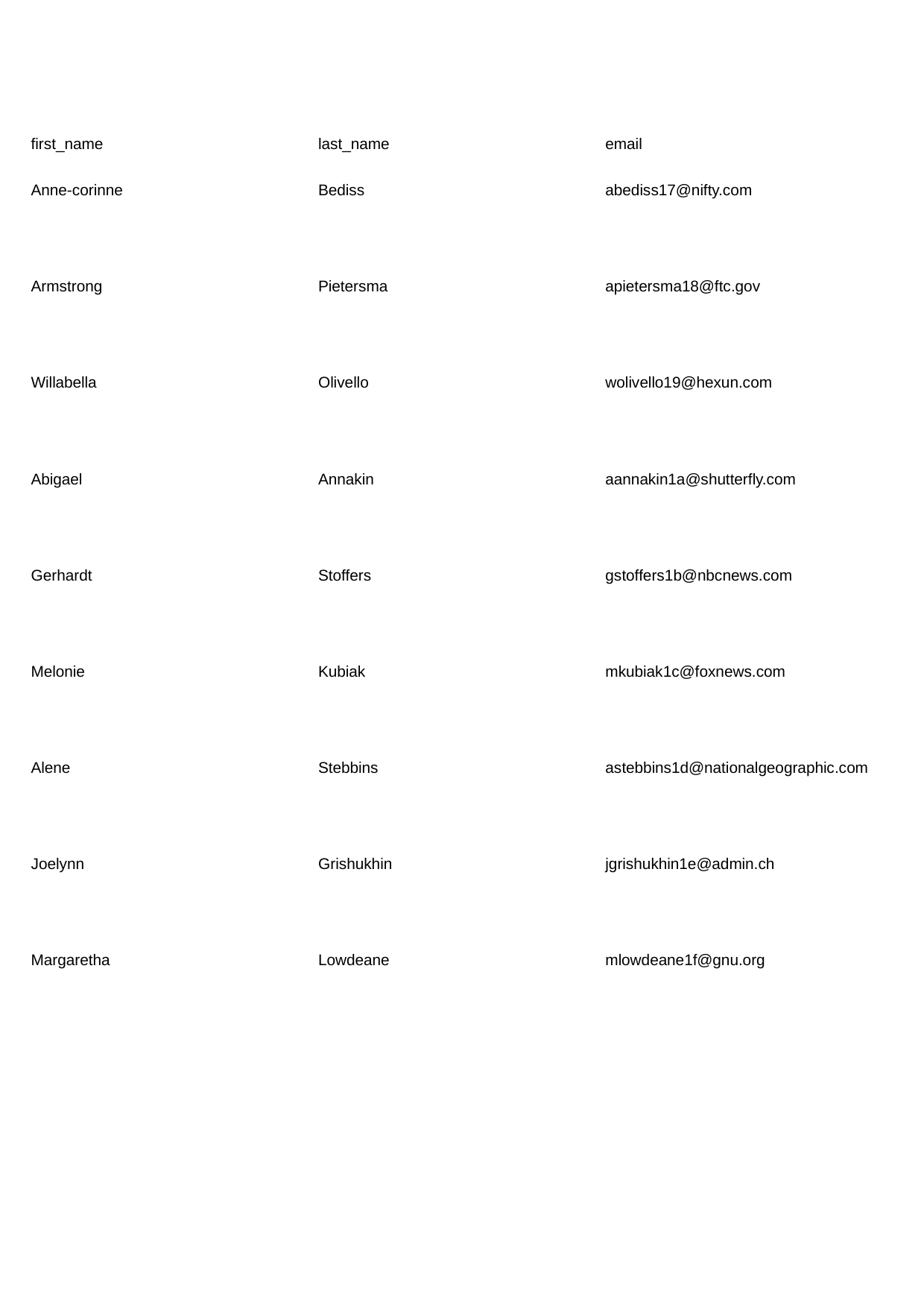

first_name
last_name
email
Anne-corinne
Bediss
abediss17@nifty.com
Armstrong
Pietersma
apietersma18@ftc.gov
Willabella
Olivello
wolivello19@hexun.com
Abigael
Annakin
aannakin1a@shutterfly.com
Gerhardt
Stoffers
gstoffers1b@nbcnews.com
Melonie
Kubiak
mkubiak1c@foxnews.com
Alene
Stebbins
astebbins1d@nationalgeographic.com
Joelynn
Grishukhin
jgrishukhin1e@admin.ch
Margaretha
Lowdeane
mlowdeane1f@gnu.org